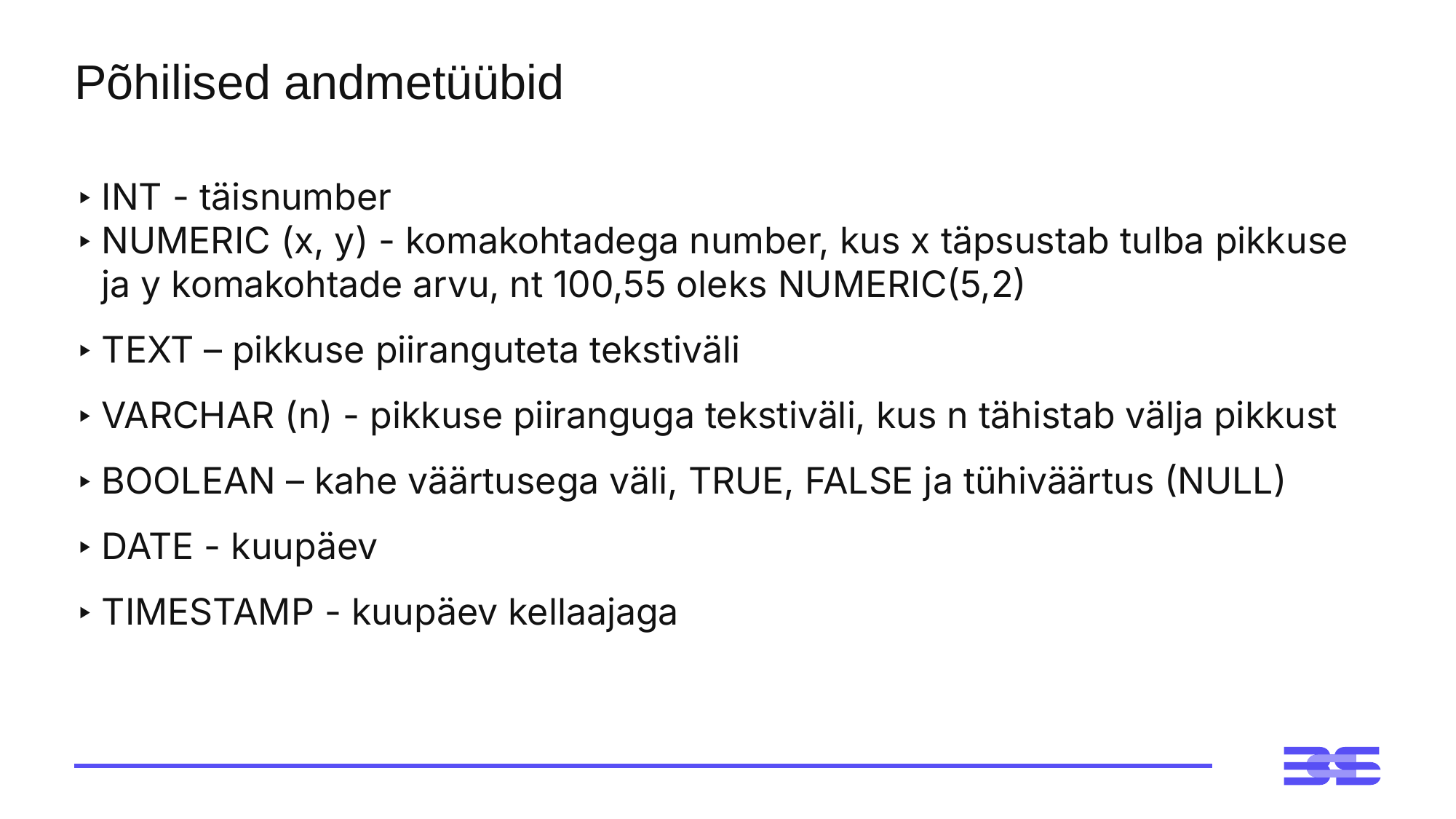

# Põhilised andmetüübid
INT - täisnumber
NUMERIC (x, y) - komakohtadega number, kus x täpsustab tulba pikkuse ja y komakohtade arvu, nt 100,55 oleks NUMERIC(5,2)
TEXT – pikkuse piiranguteta tekstiväli
VARCHAR (n) - pikkuse piiranguga tekstiväli, kus n tähistab välja pikkust
BOOLEAN – kahe väärtusega väli, TRUE, FALSE ja tühiväärtus (NULL)
DATE - kuupäev
TIMESTAMP - kuupäev kellaajaga